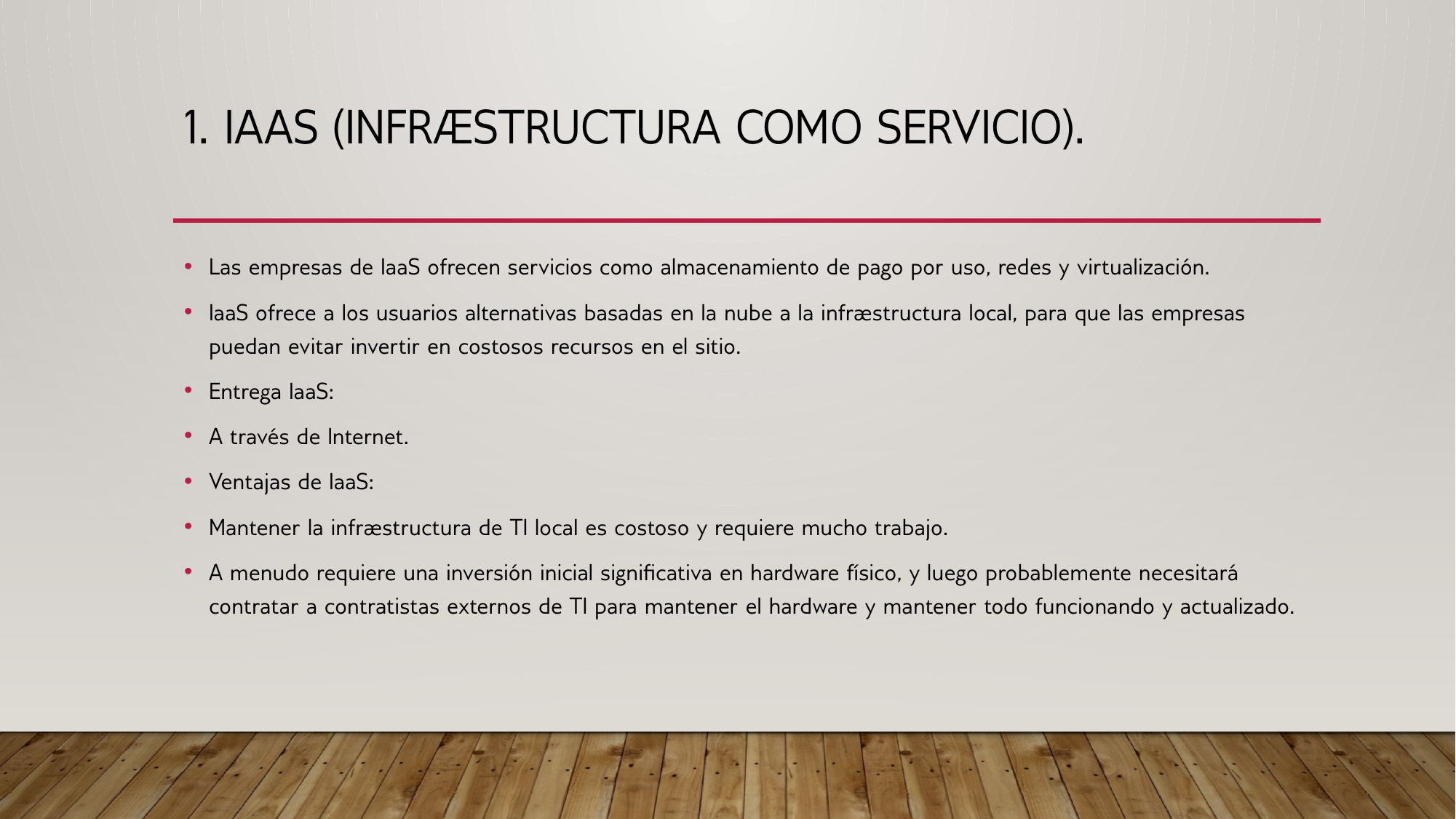

# 1. IaaS (Infraestructura como servicio).
Las empresas de IaaS ofrecen servicios como almacenamiento de pago por uso, redes y virtualización.
IaaS ofrece a los usuarios alternativas basadas en la nube a la infraestructura local, para que las empresas puedan evitar invertir en costosos recursos en el sitio.
Entrega IaaS:
A través de Internet.
Ventajas de IaaS:
Mantener la infraestructura de TI local es costoso y requiere mucho trabajo.
A menudo requiere una inversión inicial significativa en hardware físico, y luego probablemente necesitará contratar a contratistas externos de TI para mantener el hardware y mantener todo funcionando y actualizado.